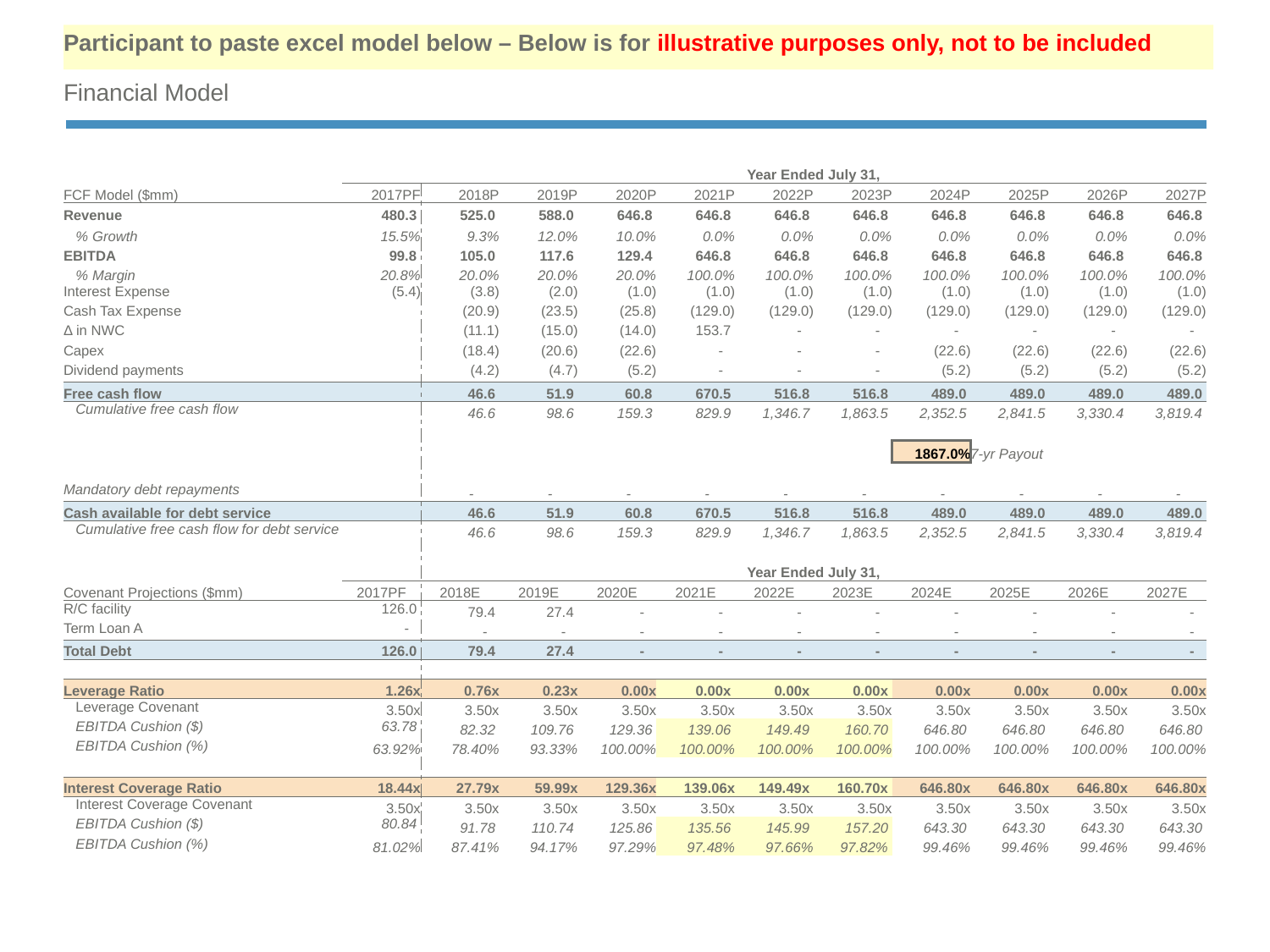

Participant to paste excel model below – Below is for illustrative purposes only, not to be included
# Financial Model
|  |  | Year Ended July 31, |  |  |  |  |  |  |  |  |  |
| --- | --- | --- | --- | --- | --- | --- | --- | --- | --- | --- | --- |
| FCF Model ($mm) | 2017PF | 2018P | 2019P | 2020P | 2021P | 2022P | 2023P | 2024P | 2025P | 2026P | 2027P |
| Revenue | 480.3 | 525.0 | 588.0 | 646.8 | 646.8 | 646.8 | 646.8 | 646.8 | 646.8 | 646.8 | 646.8 |
| % Growth | 15.5% | 9.3% | 12.0% | 10.0% | 0.0% | 0.0% | 0.0% | 0.0% | 0.0% | 0.0% | 0.0% |
| EBITDA | 99.8 | 105.0 | 117.6 | 129.4 | 646.8 | 646.8 | 646.8 | 646.8 | 646.8 | 646.8 | 646.8 |
| % Margin | 20.8% | 20.0% | 20.0% | 20.0% | 100.0% | 100.0% | 100.0% | 100.0% | 100.0% | 100.0% | 100.0% |
| Interest Expense | (5.4) | (3.8) | (2.0) | (1.0) | (1.0) | (1.0) | (1.0) | (1.0) | (1.0) | (1.0) | (1.0) |
| Cash Tax Expense |  | (20.9) | (23.5) | (25.8) | (129.0) | (129.0) | (129.0) | (129.0) | (129.0) | (129.0) | (129.0) |
| Δ in NWC |  | (11.1) | (15.0) | (14.0) | 153.7 | - | - | - | - | - | - |
| Capex |  | (18.4) | (20.6) | (22.6) | - | - | - | (22.6) | (22.6) | (22.6) | (22.6) |
| Dividend payments |  | (4.2) | (4.7) | (5.2) | - | - | - | (5.2) | (5.2) | (5.2) | (5.2) |
| Free cash flow |  | 46.6 | 51.9 | 60.8 | 670.5 | 516.8 | 516.8 | 489.0 | 489.0 | 489.0 | 489.0 |
| Cumulative free cash flow |  | 46.6 | 98.6 | 159.3 | 829.9 | 1,346.7 | 1,863.5 | 2,352.5 | 2,841.5 | 3,330.4 | 3,819.4 |
|  |  |  |  |  |  |  |  |  |  |  |  |
|  |  |  |  |  |  |  |  | 1867.0% | 7-yr Payout |  |  |
|  |  |  |  |  |  |  |  |  |  |  |  |
| Mandatory debt repayments |  | - | - | - | - | - | - | - | - | - | - |
| Cash available for debt service |  | 46.6 | 51.9 | 60.8 | 670.5 | 516.8 | 516.8 | 489.0 | 489.0 | 489.0 | 489.0 |
| Cumulative free cash flow for debt service |  | 46.6 | 98.6 | 159.3 | 829.9 | 1,346.7 | 1,863.5 | 2,352.5 | 2,841.5 | 3,330.4 | 3,819.4 |
|  |  |  |  |  |  |  |  |  |  |  |  |
|  |  | Year Ended July 31, |  |  |  |  |  |  |  |  |  |
| Covenant Projections ($mm) | 2017PF | 2018E | 2019E | 2020E | 2021E | 2022E | 2023E | 2024E | 2025E | 2026E | 2027E |
| R/C facility | 126.0 | 79.4 | 27.4 | - | - | - | - | - | - | - | - |
| Term Loan A | - | - | - | - | - | - | - | - | - | - | - |
| Total Debt | 126.0 | 79.4 | 27.4 | - | - | - | - | - | - | - | - |
|  |  |  |  |  |  |  |  |  |  |  |  |
| Leverage Ratio | 1.26x | 0.76x | 0.23x | 0.00x | 0.00x | 0.00x | 0.00x | 0.00x | 0.00x | 0.00x | 0.00x |
| Leverage Covenant | 3.50x | 3.50x | 3.50x | 3.50x | 3.50x | 3.50x | 3.50x | 3.50x | 3.50x | 3.50x | 3.50x |
| EBITDA Cushion ($) | 63.78 | 82.32 | 109.76 | 129.36 | 139.06 | 149.49 | 160.70 | 646.80 | 646.80 | 646.80 | 646.80 |
| EBITDA Cushion (%) | 63.92% | 78.40% | 93.33% | 100.00% | 100.00% | 100.00% | 100.00% | 100.00% | 100.00% | 100.00% | 100.00% |
|  |  |  |  |  |  |  |  |  |  |  |  |
| Interest Coverage Ratio | 18.44x | 27.79x | 59.99x | 129.36x | 139.06x | 149.49x | 160.70x | 646.80x | 646.80x | 646.80x | 646.80x |
| Interest Coverage Covenant | 3.50x | 3.50x | 3.50x | 3.50x | 3.50x | 3.50x | 3.50x | 3.50x | 3.50x | 3.50x | 3.50x |
| EBITDA Cushion ($) | 80.84 | 91.78 | 110.74 | 125.86 | 135.56 | 145.99 | 157.20 | 643.30 | 643.30 | 643.30 | 643.30 |
| EBITDA Cushion (%) | 81.02% | 87.41% | 94.17% | 97.29% | 97.48% | 97.66% | 97.82% | 99.46% | 99.46% | 99.46% | 99.46% |